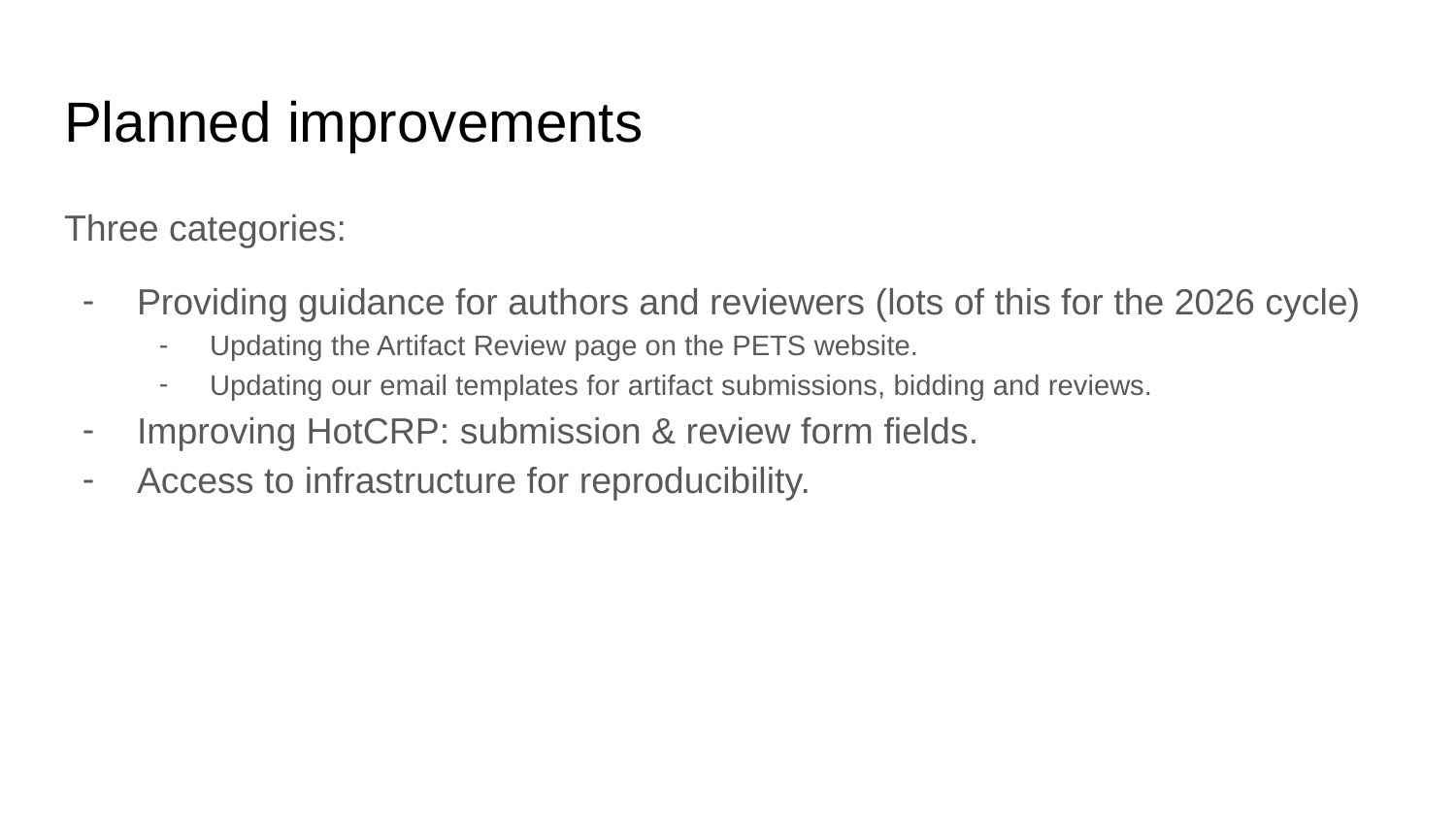

# Planned improvements
Three categories:
Providing guidance for authors and reviewers (lots of this for the 2026 cycle)
Updating the Artifact Review page on the PETS website.
Updating our email templates for artifact submissions, bidding and reviews.
Improving HotCRP: submission & review form fields.
Access to infrastructure for reproducibility.